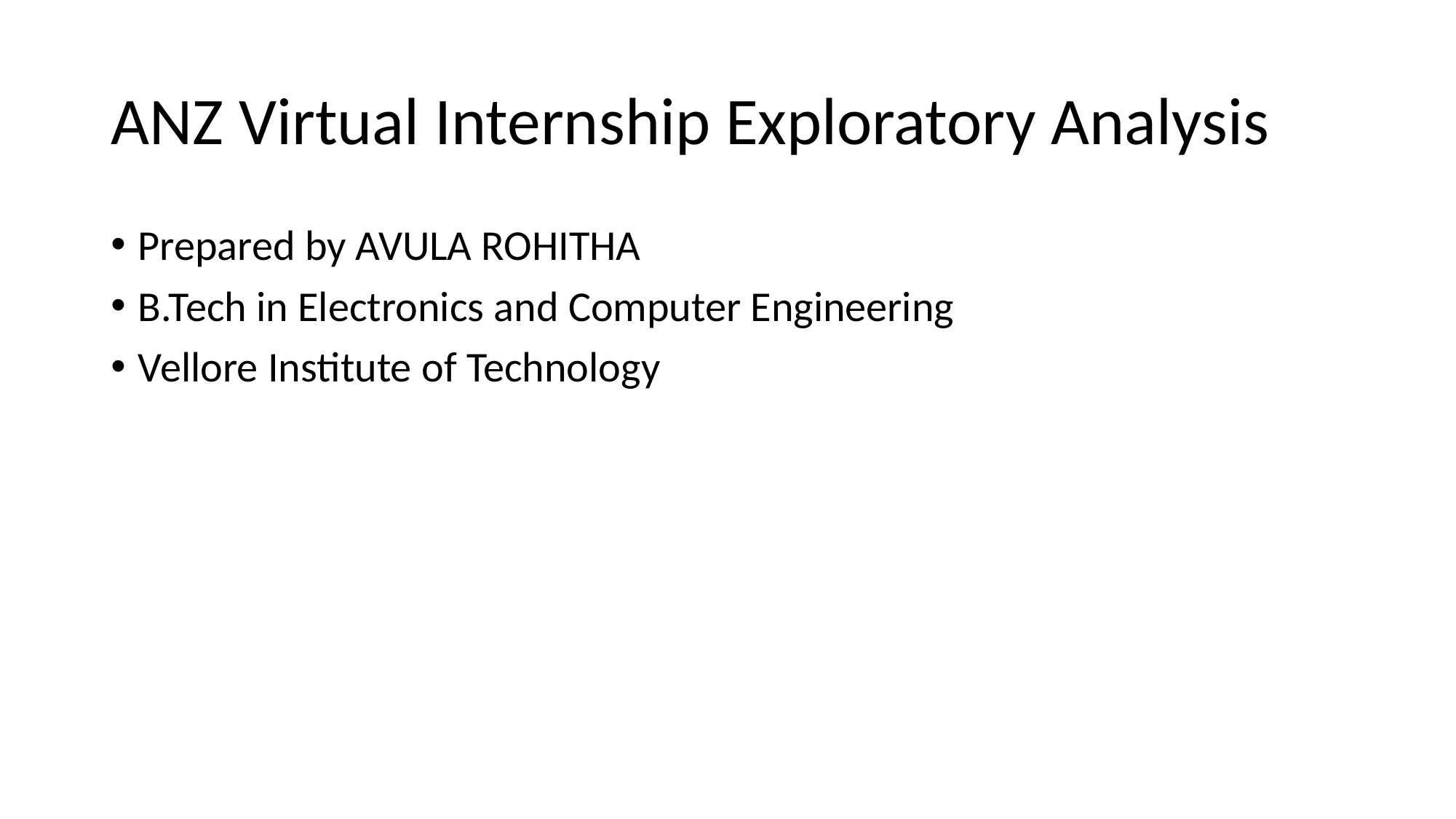

# ANZ Virtual Internship Exploratory Analysis
Prepared by AVULA ROHITHA
B.Tech in Electronics and Computer Engineering
Vellore Institute of Technology